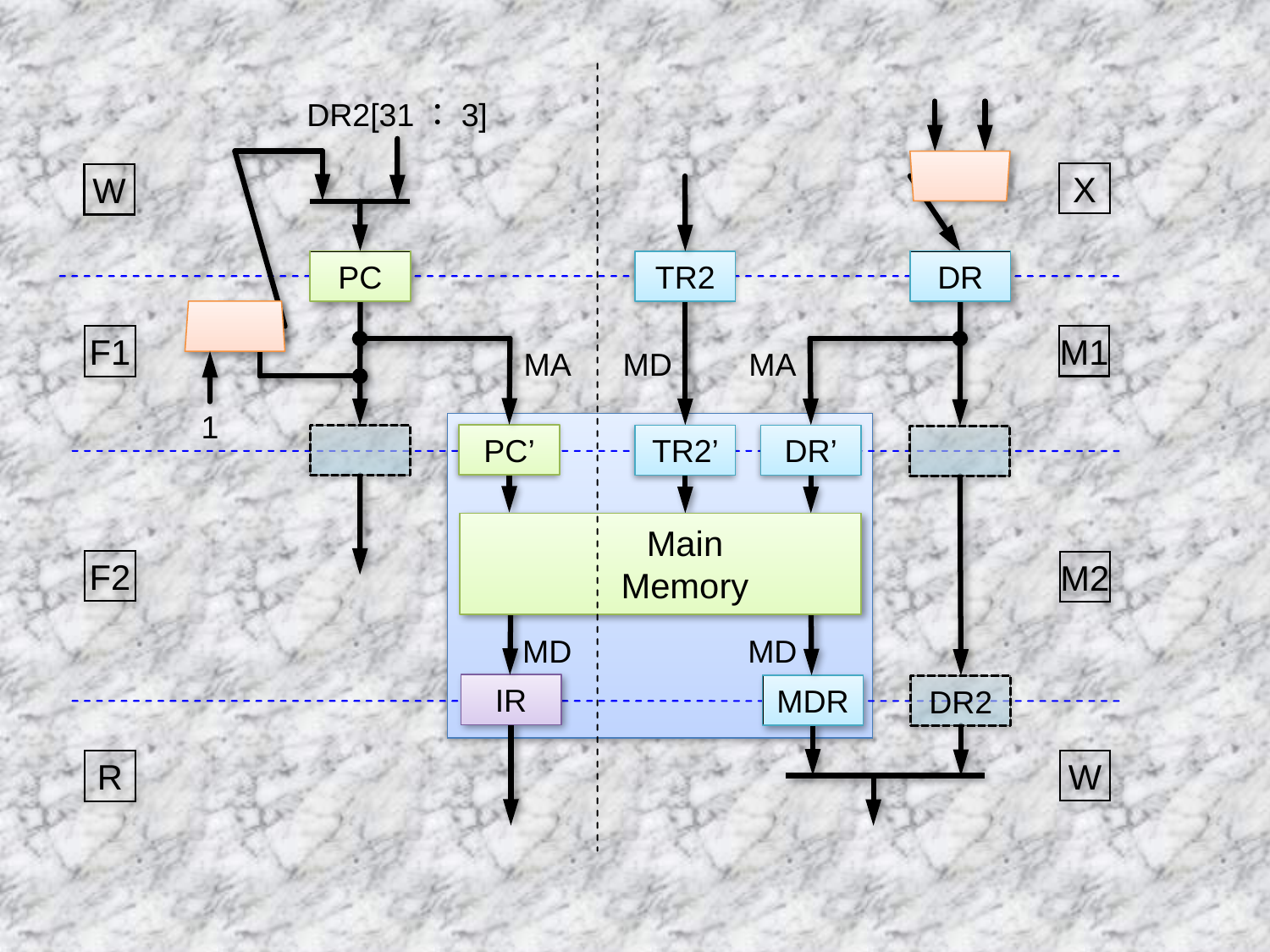

DR2[31：3]

X
W

PC

DR
TR2

F1
M1
MA
MD
MA
1

PC’

TR2’
DR’

Main
Memory
F2
M2
MD
MD

IR

MDR
DR2

R
W